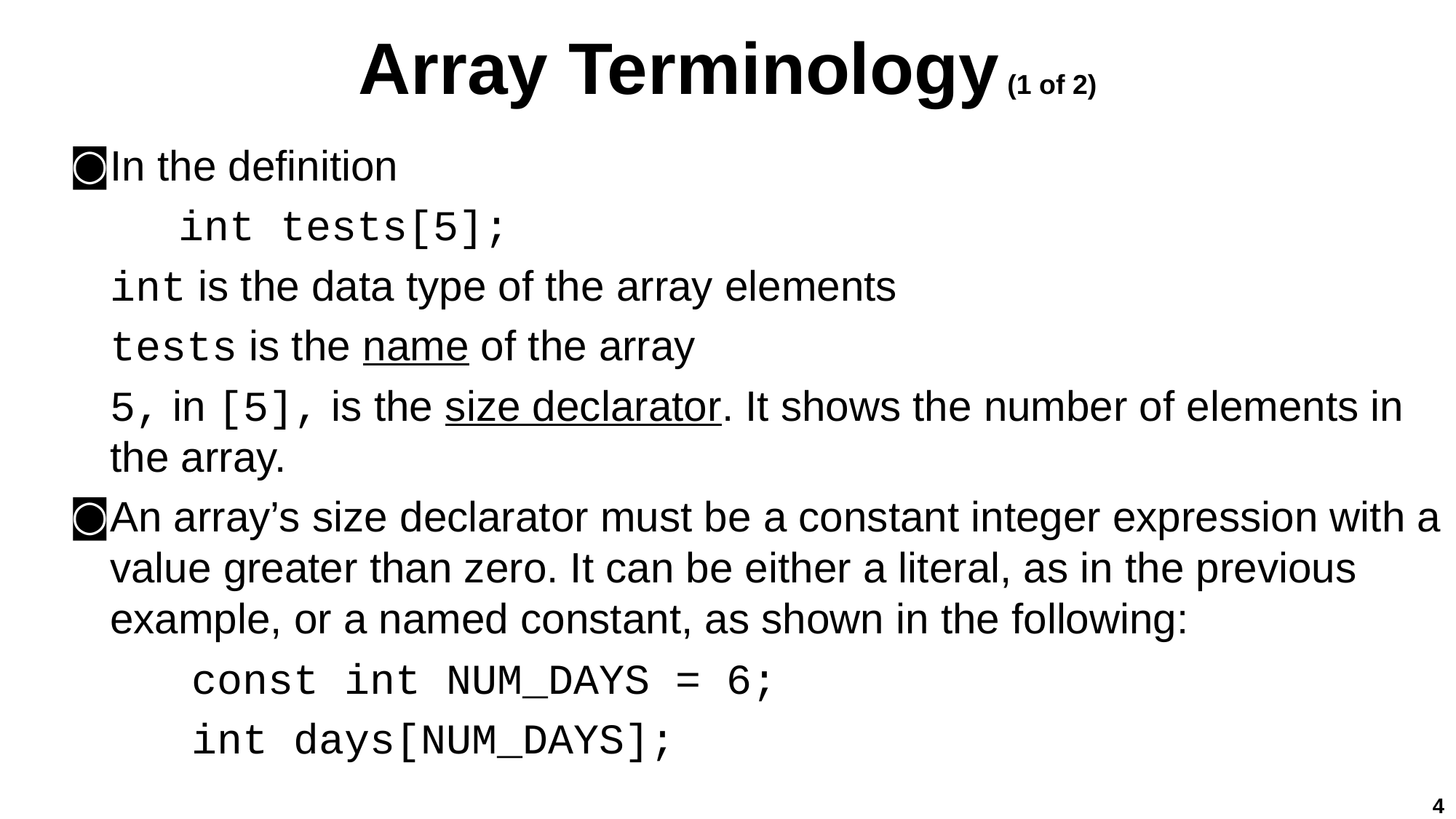

# Array Terminology (1 of 2)
In the definition
int tests[5];
int is the data type of the array elements
tests is the name of the array
5, in [5], is the size declarator. It shows the number of elements in the array.
An array’s size declarator must be a constant integer expression with a value greater than zero. It can be either a literal, as in the previous example, or a named constant, as shown in the following:
const int NUM_DAYS = 6;
int days[NUM_DAYS];
4